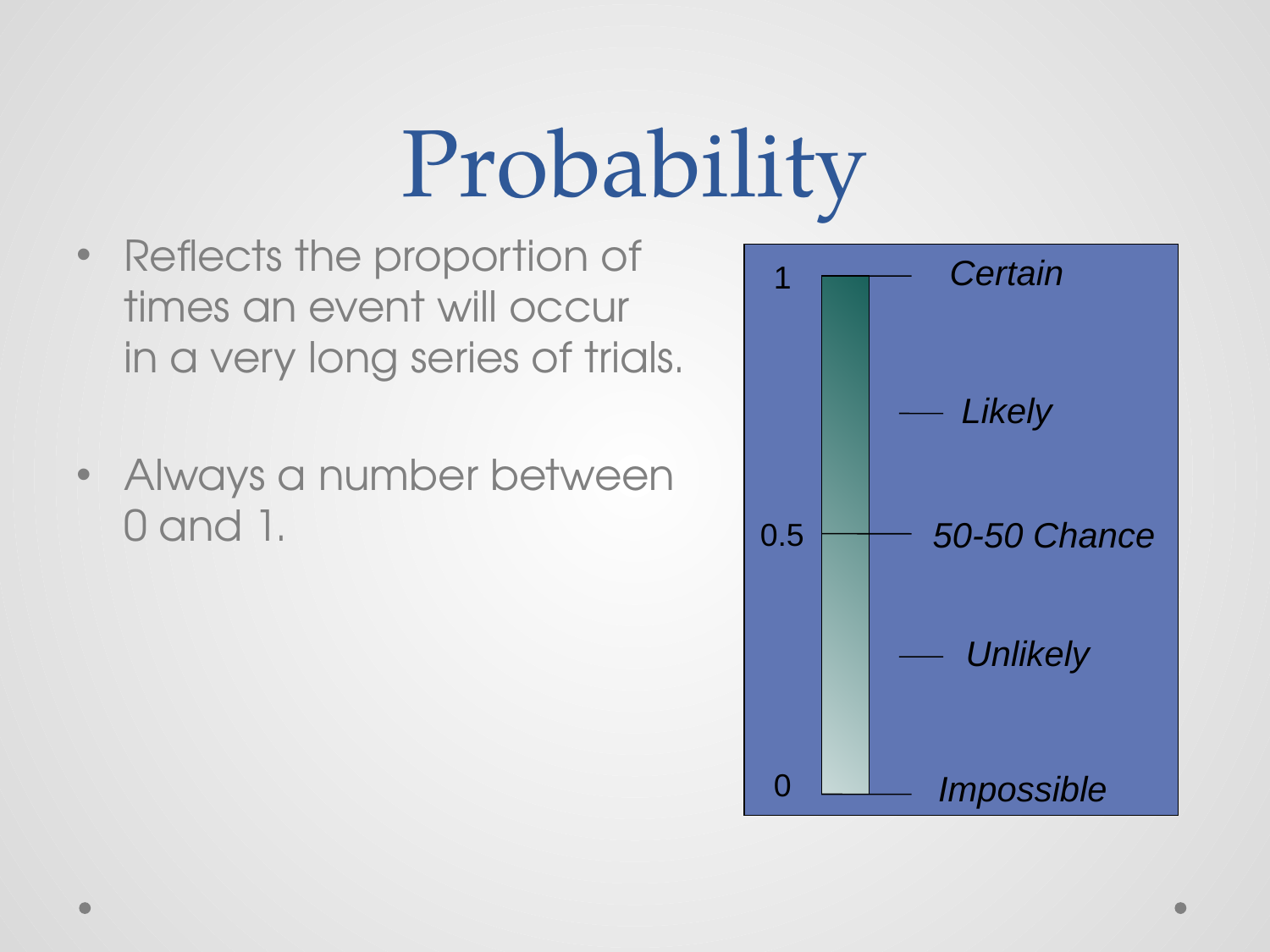

# Probability
Reflects the proportion of
times an event will occur
in a very long series of trials.

Always a number between
0 and 1.

1
Certain

Likely

0.5
50-50 Chance

Unlikely

0
Impossible